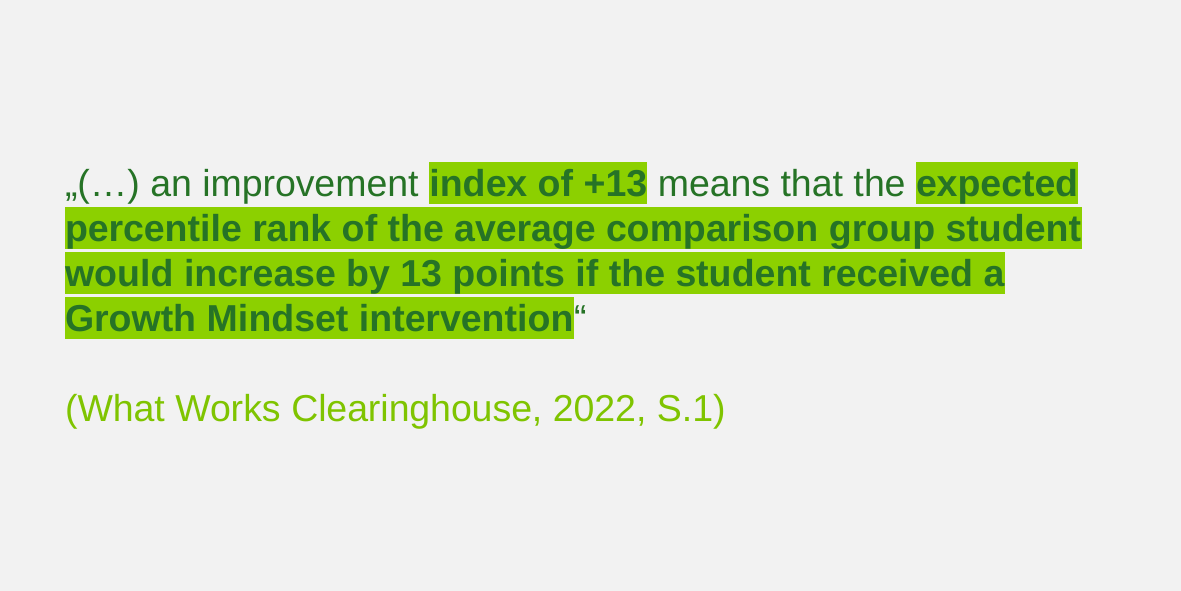

„(…) an improvement index of +13 means that the expected percentile rank of the average comparison group student would increase by 13 points if the student received a Growth Mindset intervention“

(What Works Clearinghouse, 2022, S.1)